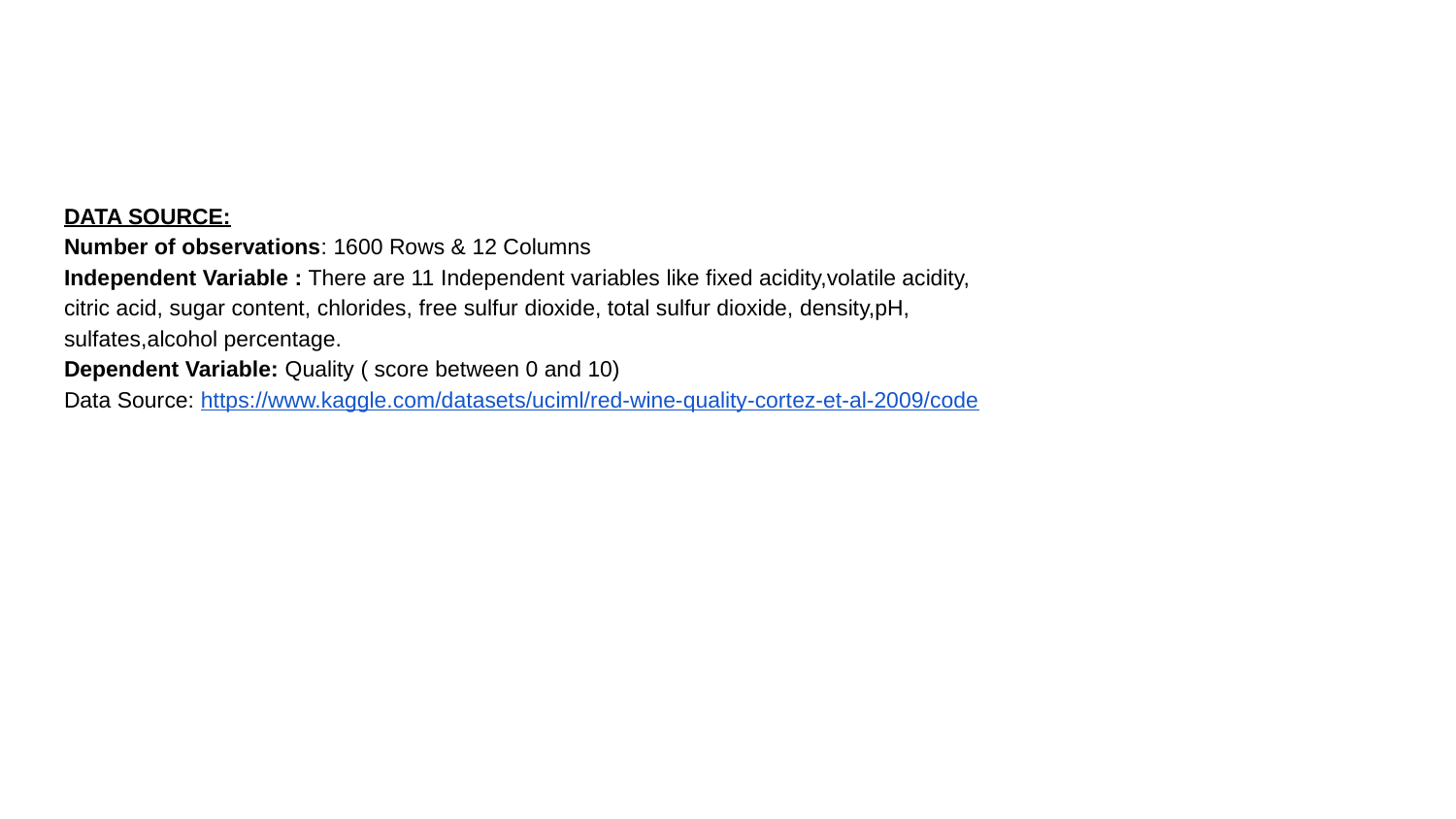

DATA SOURCE:
Number of observations: 1600 Rows & 12 Columns
Independent Variable : There are 11 Independent variables like fixed acidity,volatile acidity,
citric acid, sugar content, chlorides, free sulfur dioxide, total sulfur dioxide, density,pH,
sulfates,alcohol percentage.
Dependent Variable: Quality ( score between 0 and 10)
Data Source: https://www.kaggle.com/datasets/uciml/red-wine-quality-cortez-et-al-2009/code